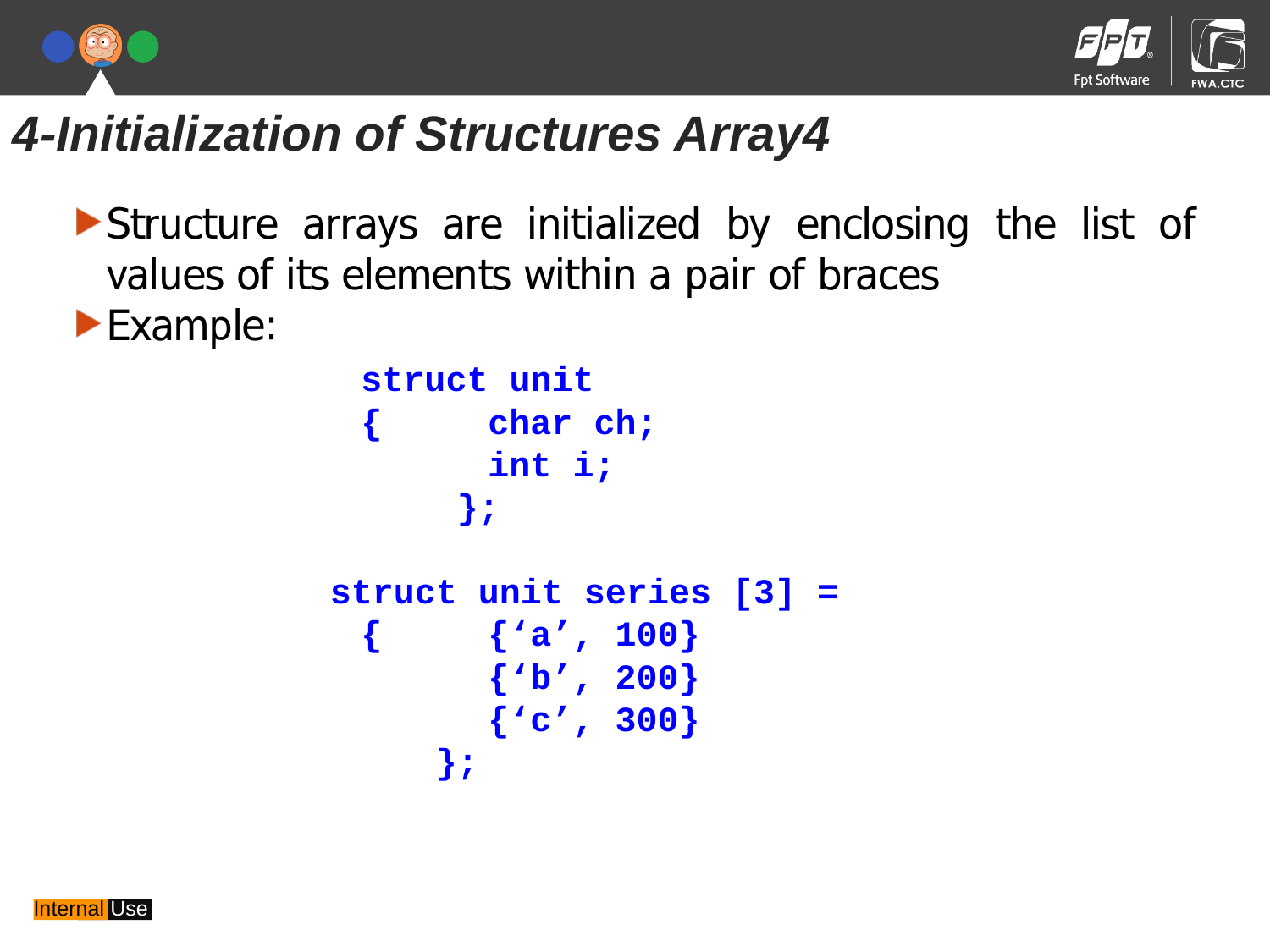

4-Initialization of Structures Array4
Structure arrays are initialized by enclosing the list of values of its elements within a pair of braces
Example:

		struct unit
		{	char ch;
			int i;
            };

      struct unit series [3] =
		{	{‘a’, 100}
			{‘b’, 200}
			{‘c’, 300}
           };